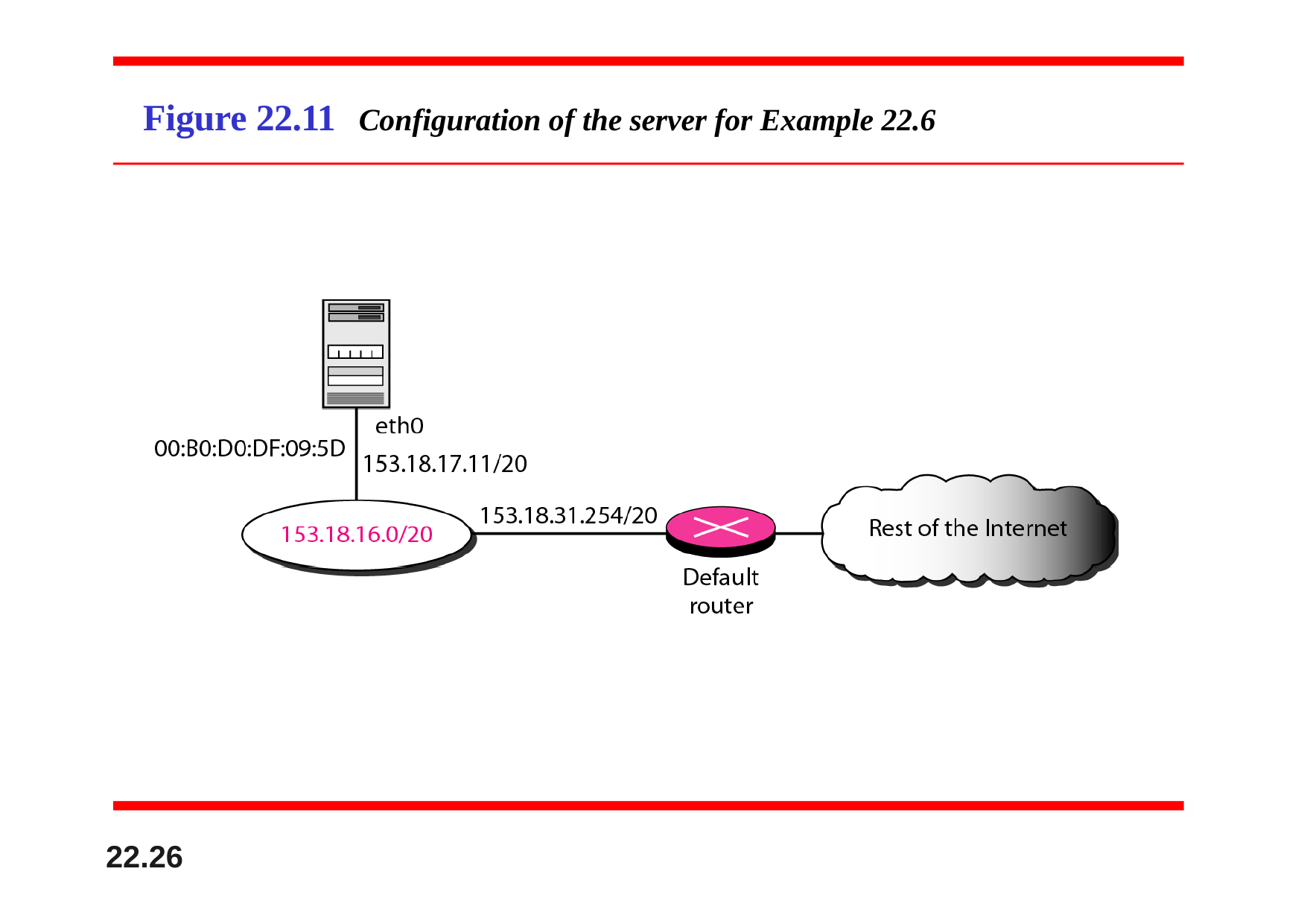

# Figure 22.11	Configuration of the server for Example 22.6

22.26